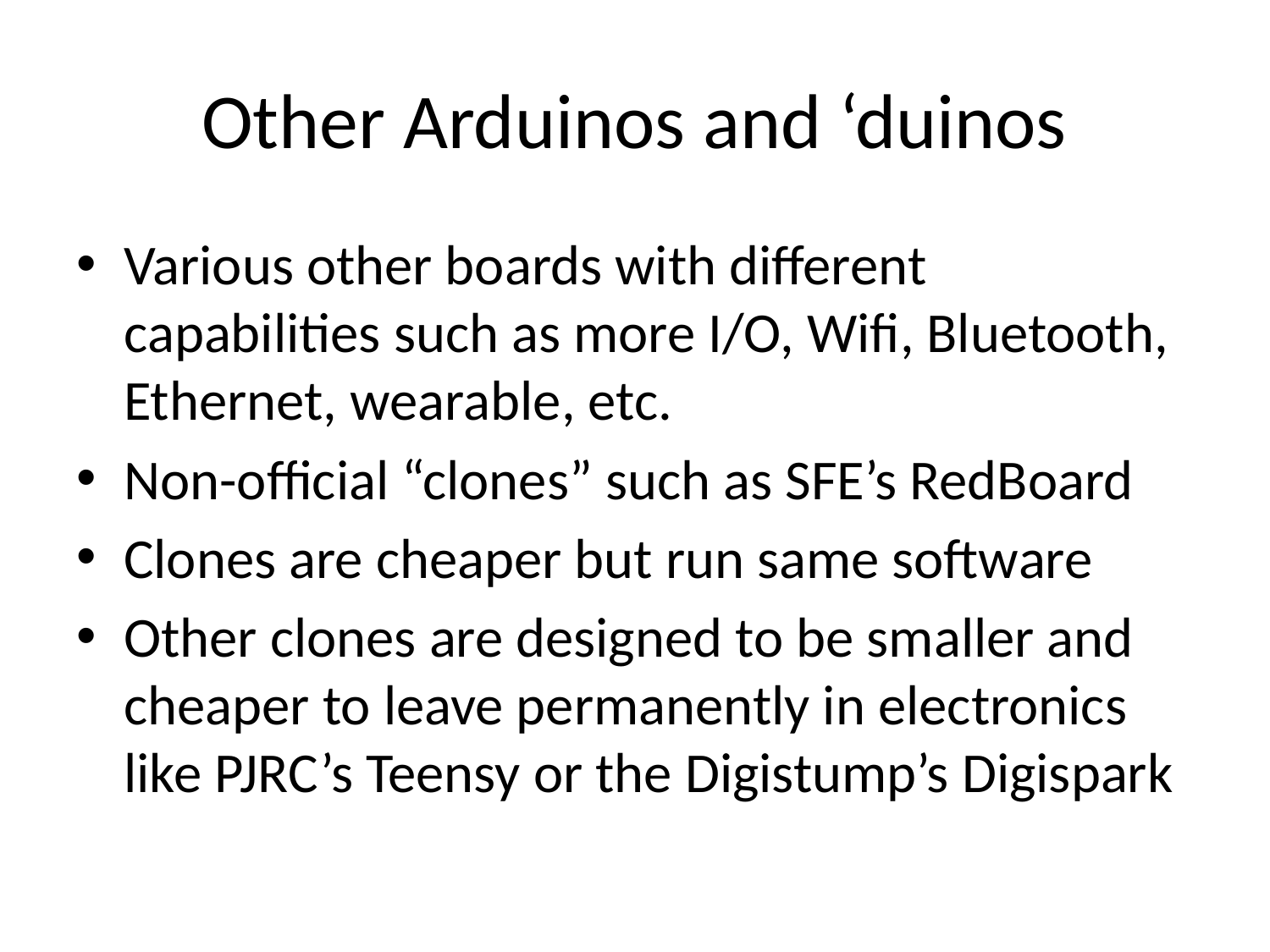

# Other Arduinos and ‘duinos
Various other boards with different capabilities such as more I/O, Wifi, Bluetooth, Ethernet, wearable, etc.
Non-official “clones” such as SFE’s RedBoard
Clones are cheaper but run same software
Other clones are designed to be smaller and cheaper to leave permanently in electronics like PJRC’s Teensy or the Digistump’s Digispark